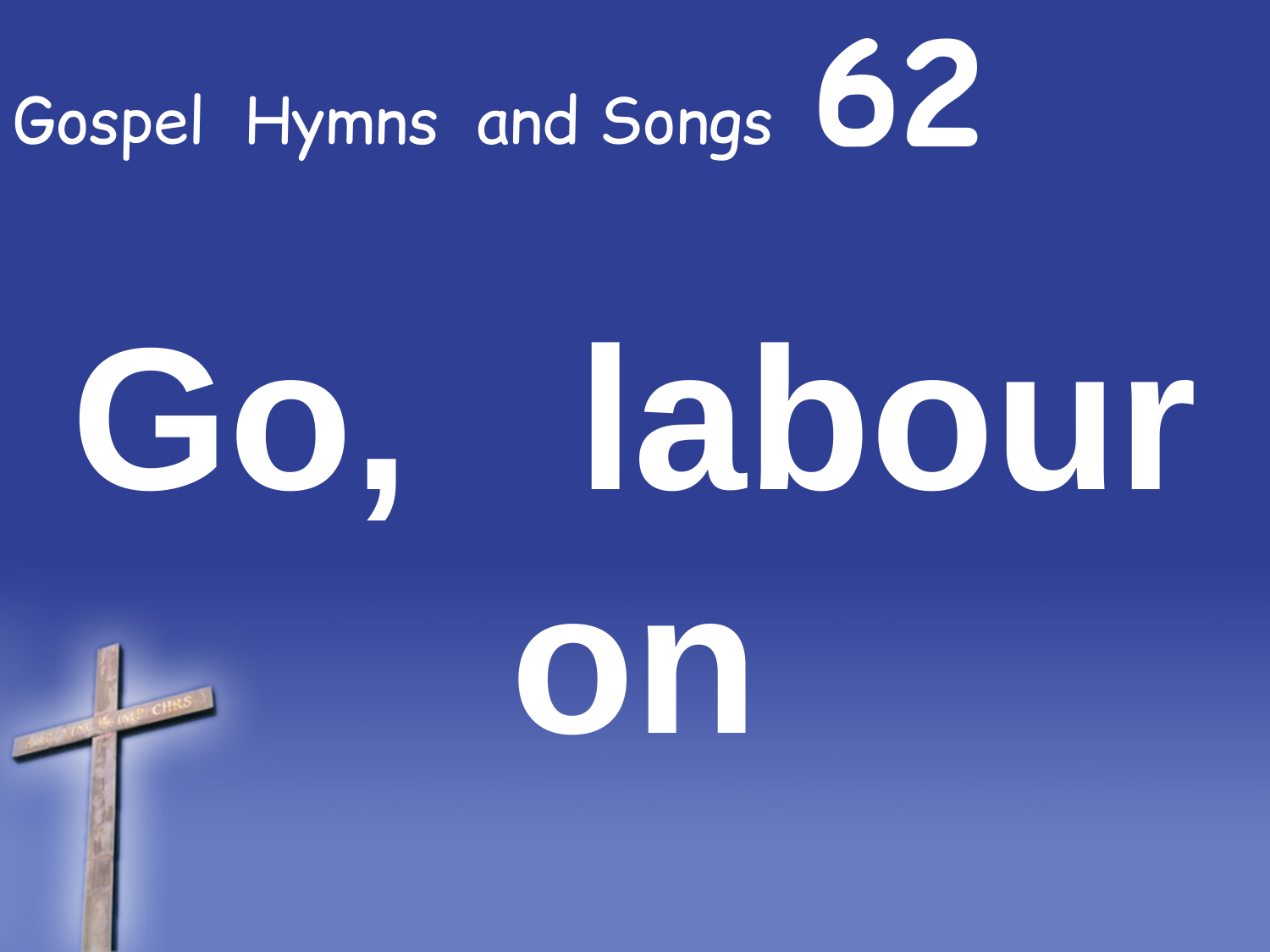

# Gospel  Hymns  and Songs  62
Go,   labour on